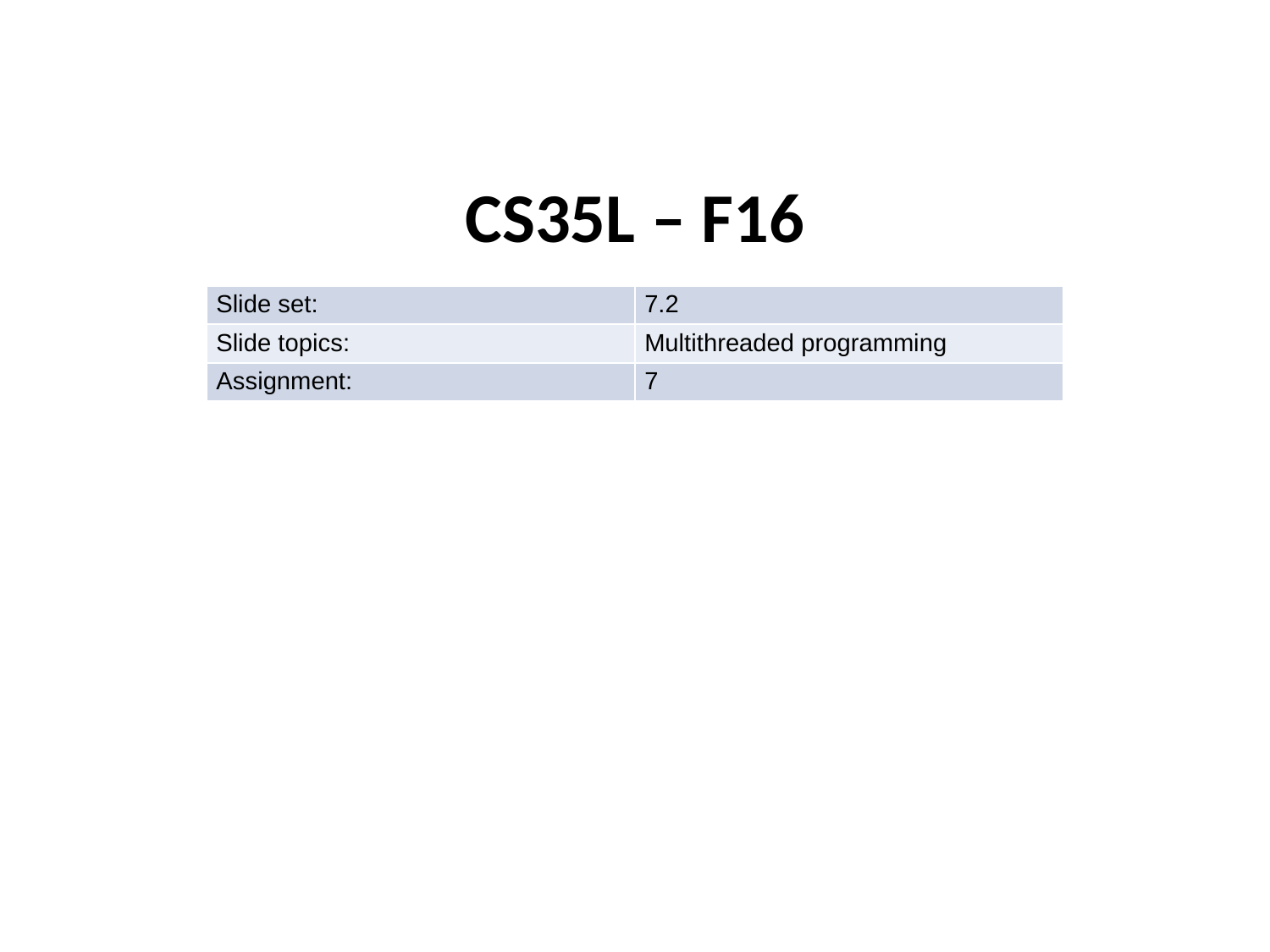

# CS35L – F16
| Slide set: | 7.2 |
| --- | --- |
| Slide topics: | Multithreaded programming |
| Assignment: | 7 |